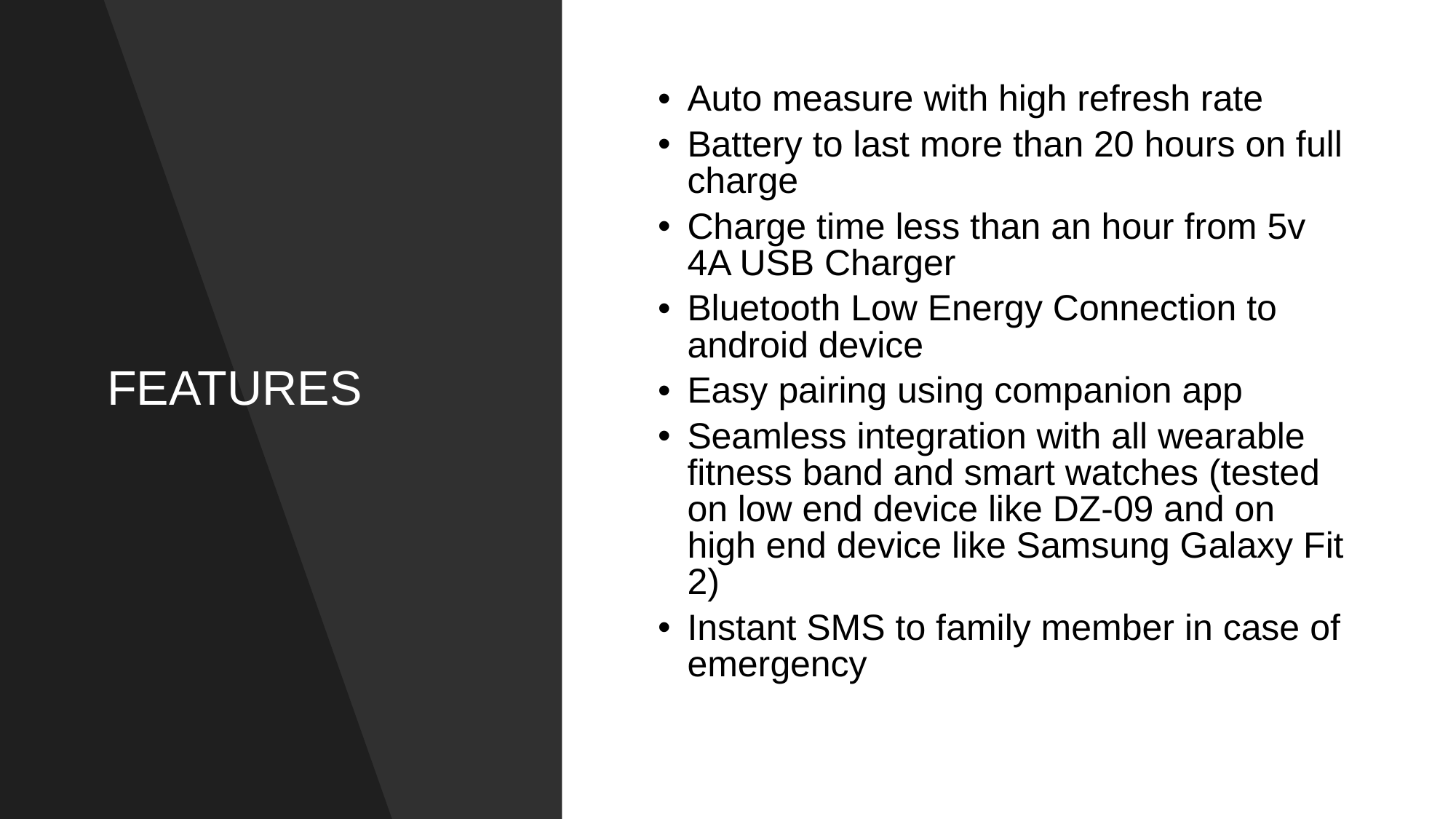

FEATURES
Auto measure with high refresh rate
Battery to last more than 20 hours on full charge
Charge time less than an hour from 5v 4A USB Charger
Bluetooth Low Energy Connection to android device
Easy pairing using companion app
Seamless integration with all wearable fitness band and smart watches (tested on low end device like DZ-09 and on high end device like Samsung Galaxy Fit 2)
Instant SMS to family member in case of emergency